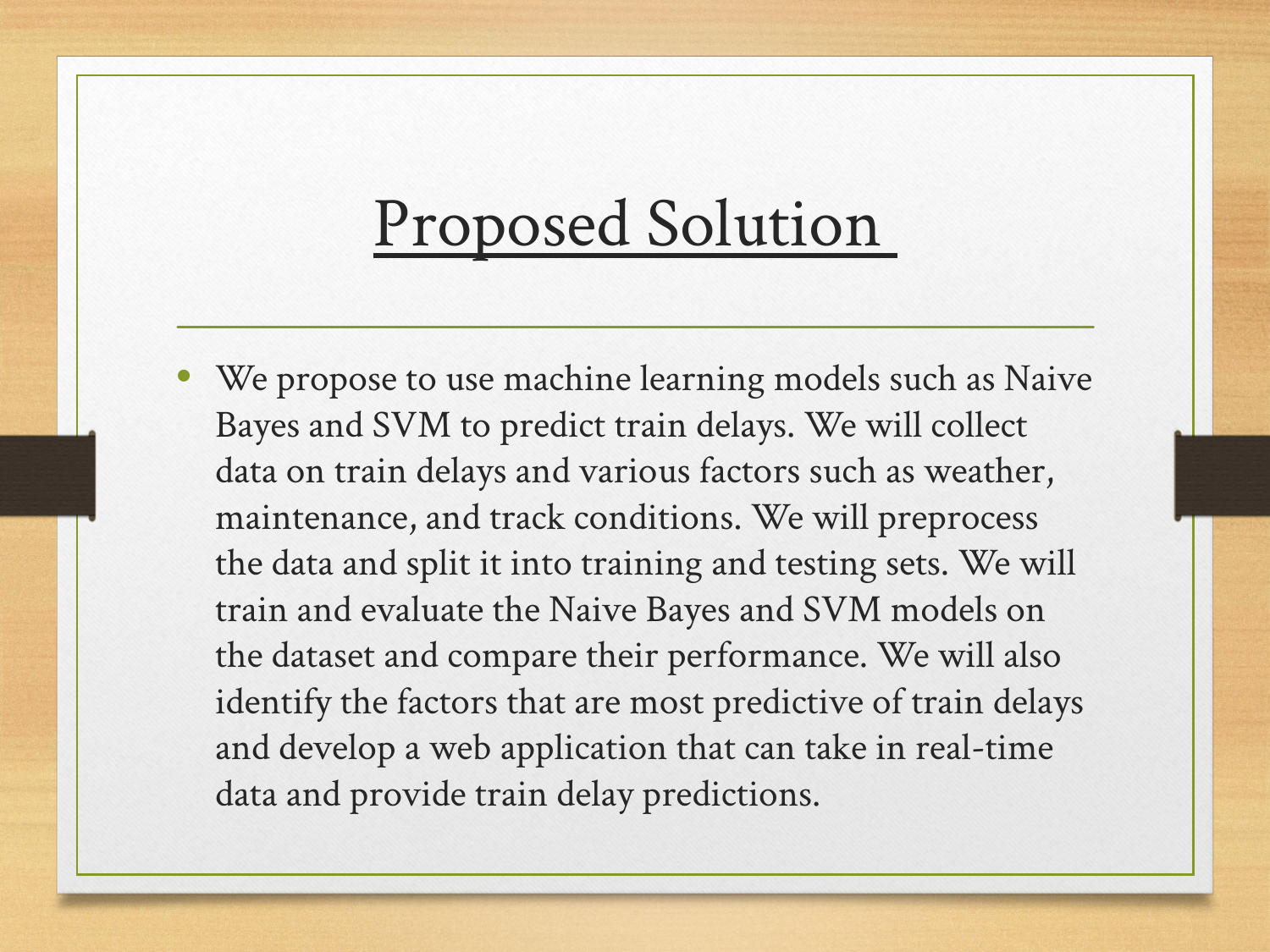

# Proposed Solution
We propose to use machine learning models such as Naive Bayes and SVM to predict train delays. We will collect data on train delays and various factors such as weather, maintenance, and track conditions. We will preprocess the data and split it into training and testing sets. We will train and evaluate the Naive Bayes and SVM models on the dataset and compare their performance. We will also identify the factors that are most predictive of train delays and develop a web application that can take in real-time data and provide train delay predictions.